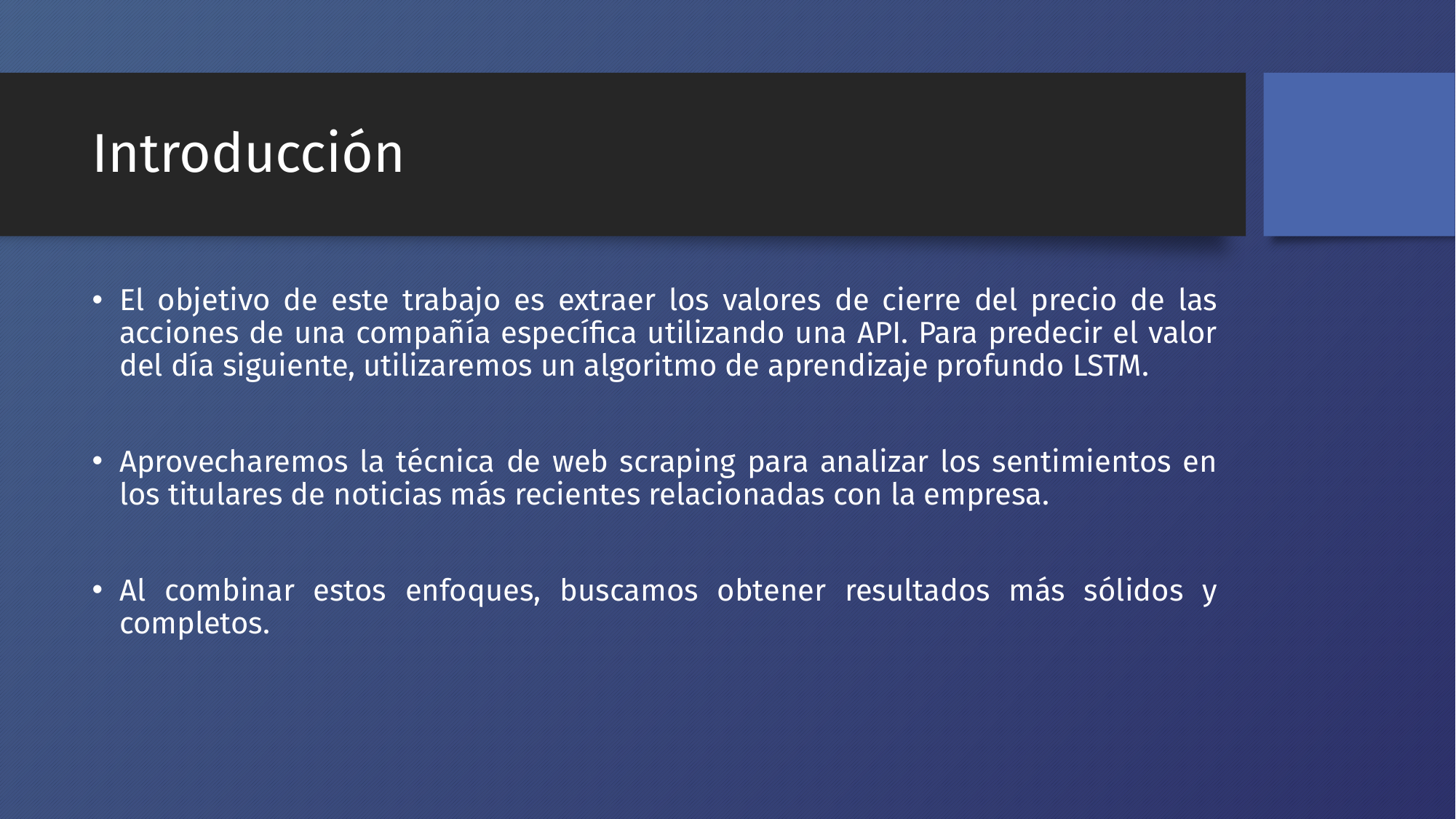

# Introducción
El objetivo de este trabajo es extraer los valores de cierre del precio de las acciones de una compañía específica utilizando una API. Para predecir el valor del día siguiente, utilizaremos un algoritmo de aprendizaje profundo LSTM.

Aprovecharemos la técnica de web scraping para analizar los sentimientos en los titulares de noticias más recientes relacionadas con la empresa.

Al combinar estos enfoques, buscamos obtener resultados más sólidos y completos.